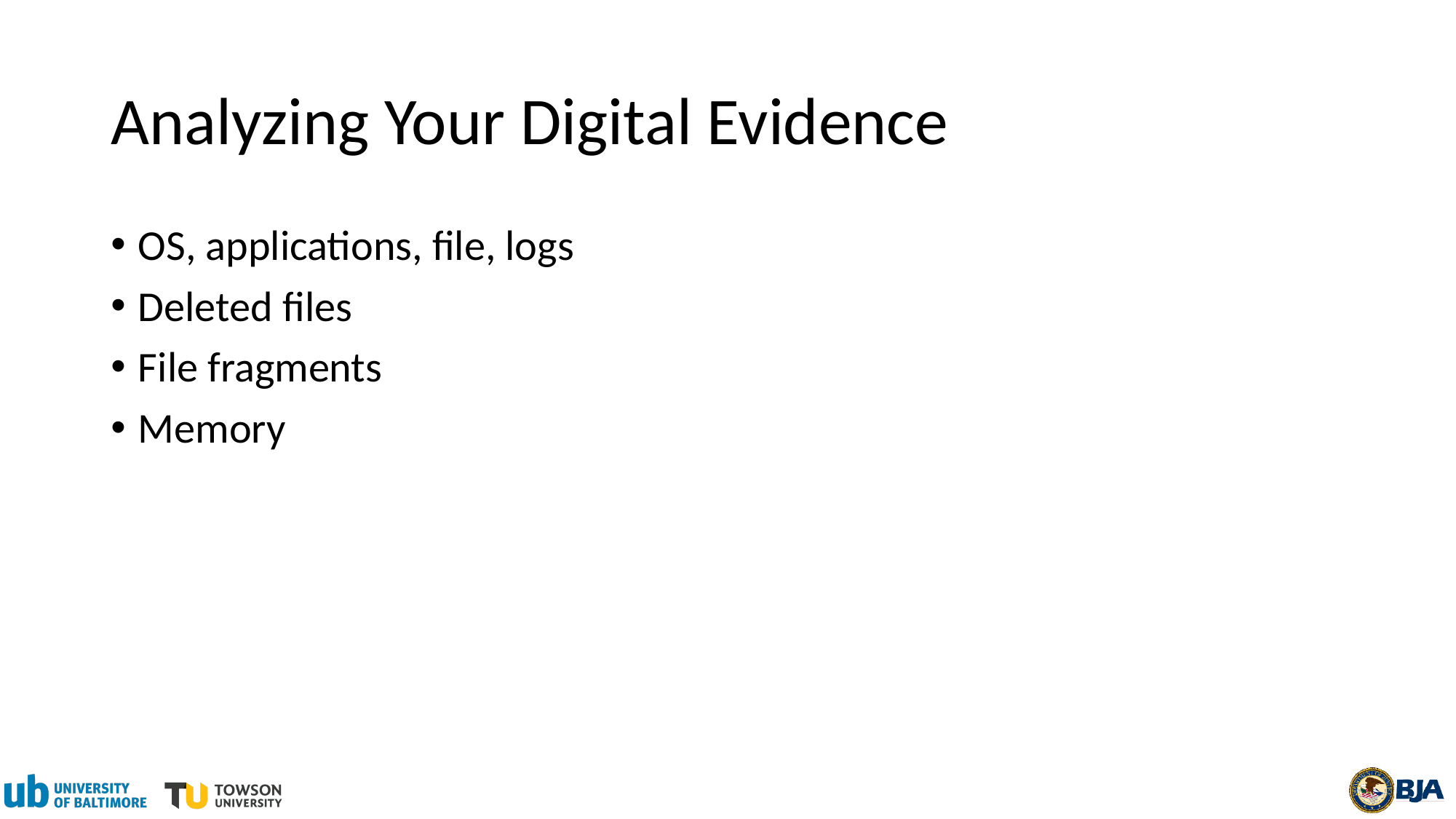

# Analyzing Your Digital Evidence
OS, applications, file, logs
Deleted files
File fragments
Memory